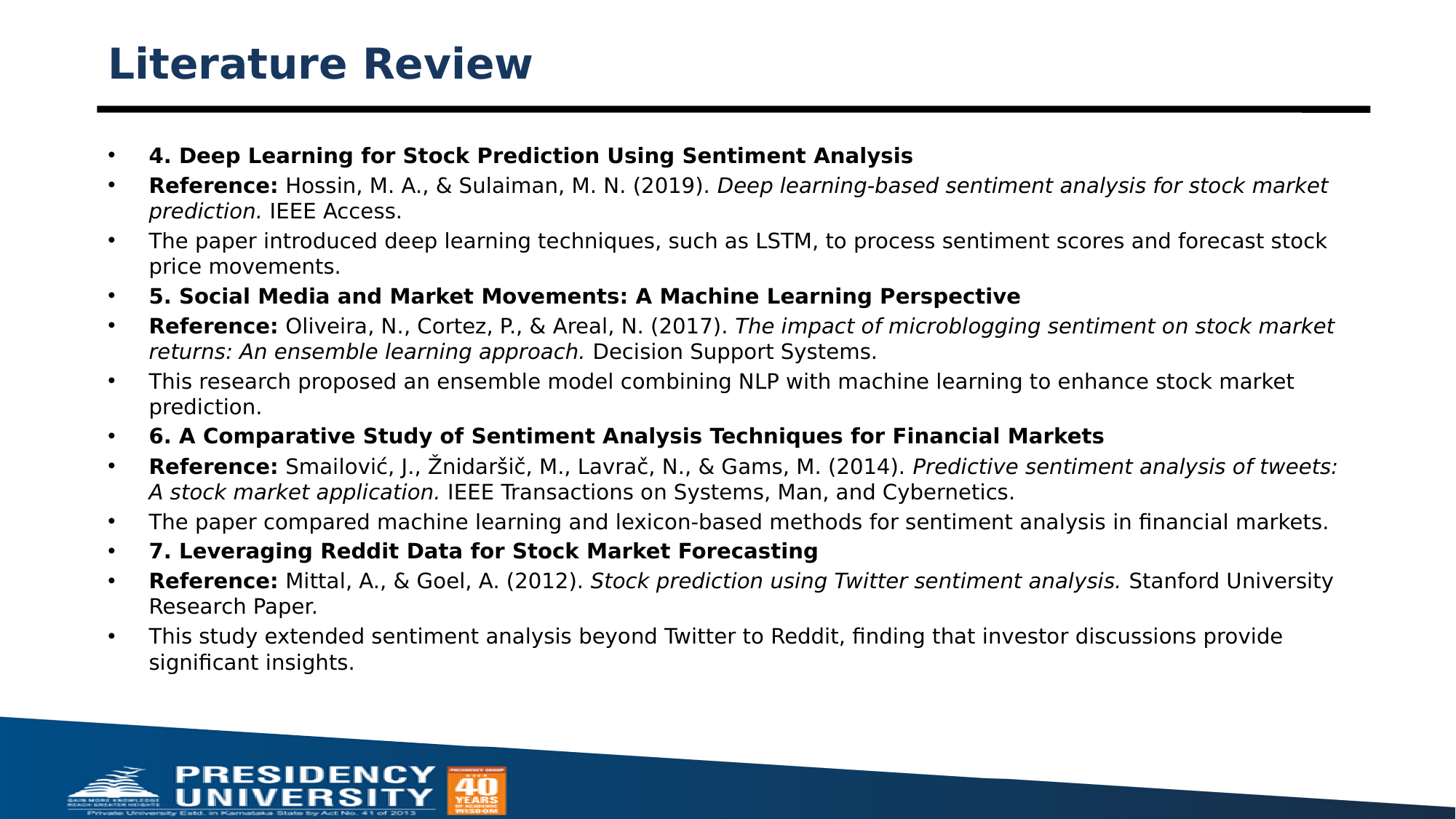

# Literature Review
4. Deep Learning for Stock Prediction Using Sentiment Analysis
Reference: Hossin, M. A., & Sulaiman, M. N. (2019). Deep learning-based sentiment analysis for stock market prediction. IEEE Access.
The paper introduced deep learning techniques, such as LSTM, to process sentiment scores and forecast stock price movements.
5. Social Media and Market Movements: A Machine Learning Perspective
Reference: Oliveira, N., Cortez, P., & Areal, N. (2017). The impact of microblogging sentiment on stock market returns: An ensemble learning approach. Decision Support Systems.
This research proposed an ensemble model combining NLP with machine learning to enhance stock market prediction.
6. A Comparative Study of Sentiment Analysis Techniques for Financial Markets
Reference: Smailović, J., Žnidaršič, M., Lavrač, N., & Gams, M. (2014). Predictive sentiment analysis of tweets: A stock market application. IEEE Transactions on Systems, Man, and Cybernetics.
The paper compared machine learning and lexicon-based methods for sentiment analysis in financial markets.
7. Leveraging Reddit Data for Stock Market Forecasting
Reference: Mittal, A., & Goel, A. (2012). Stock prediction using Twitter sentiment analysis. Stanford University Research Paper.
This study extended sentiment analysis beyond Twitter to Reddit, finding that investor discussions provide significant insights.